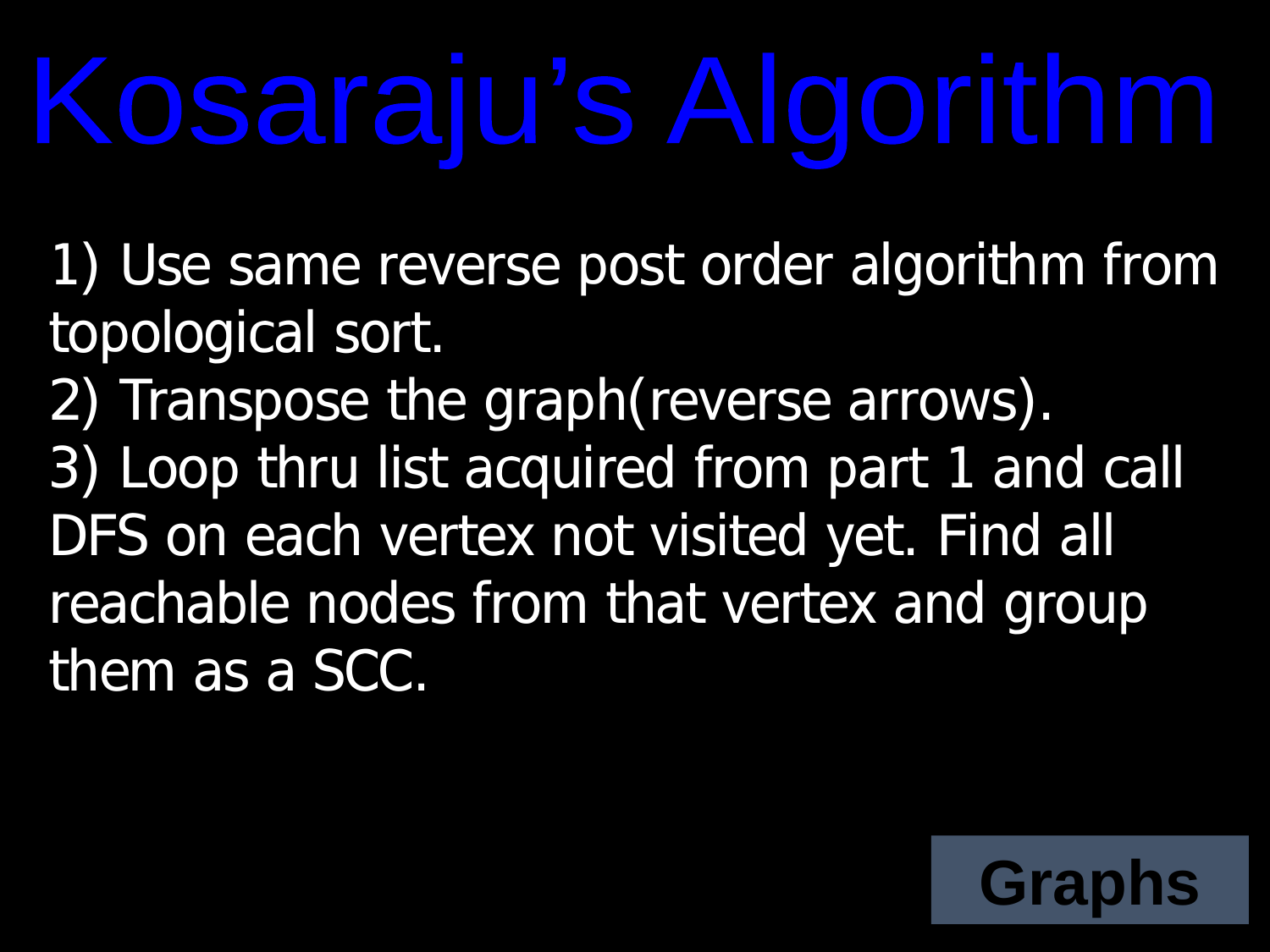

Kosaraju’s Algorithm
1) Use same reverse post order algorithm from topological sort.
2) Transpose the graph(reverse arrows).
3) Loop thru list acquired from part 1 and call DFS on each vertex not visited yet. Find all reachable nodes from that vertex and group them as a SCC.